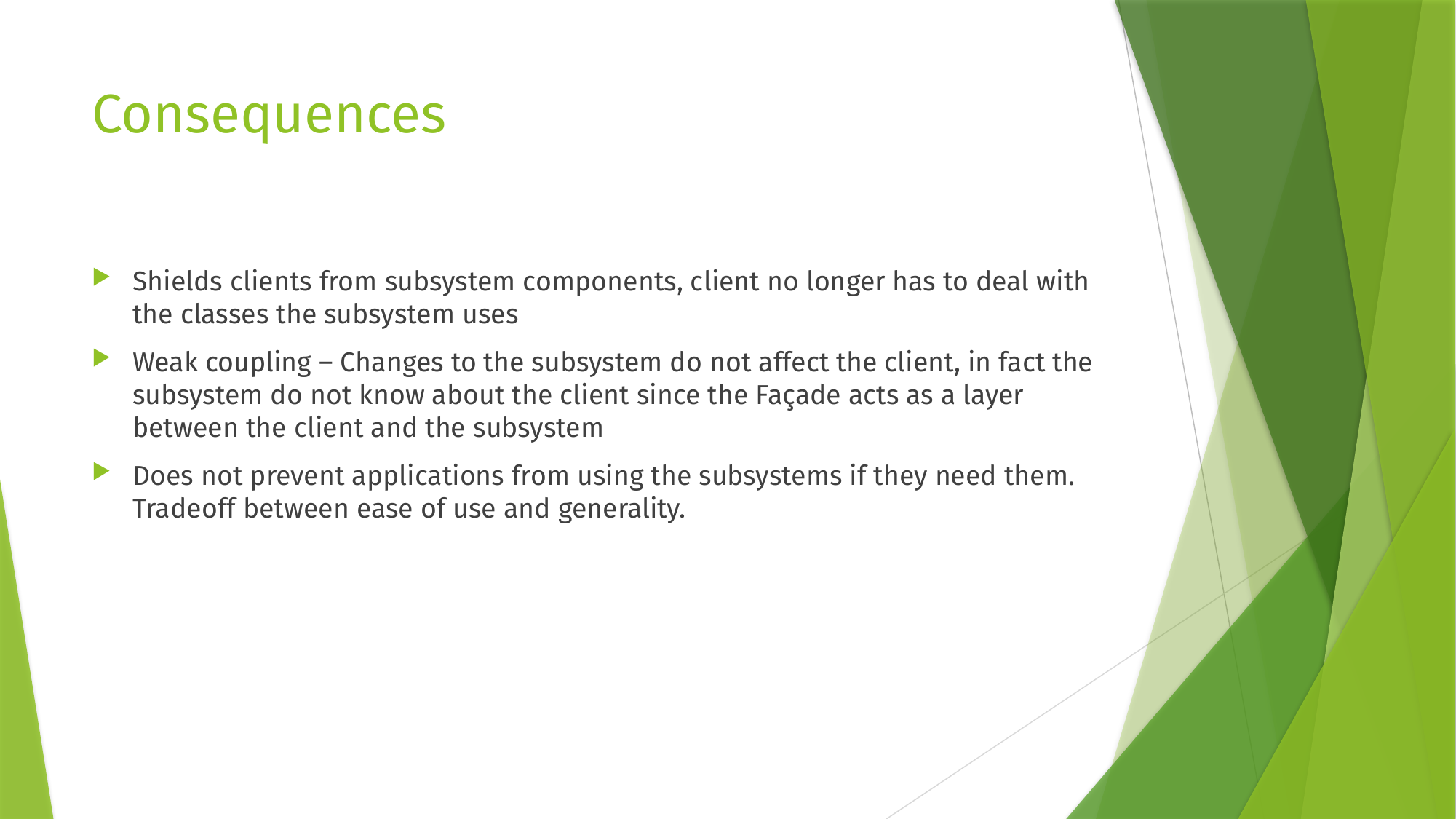

# Consequences
Shields clients from subsystem components, client no longer has to deal with the classes the subsystem uses
Weak coupling – Changes to the subsystem do not affect the client, in fact the subsystem do not know about the client since the Façade acts as a layer between the client and the subsystem
Does not prevent applications from using the subsystems if they need them. Tradeoff between ease of use and generality.